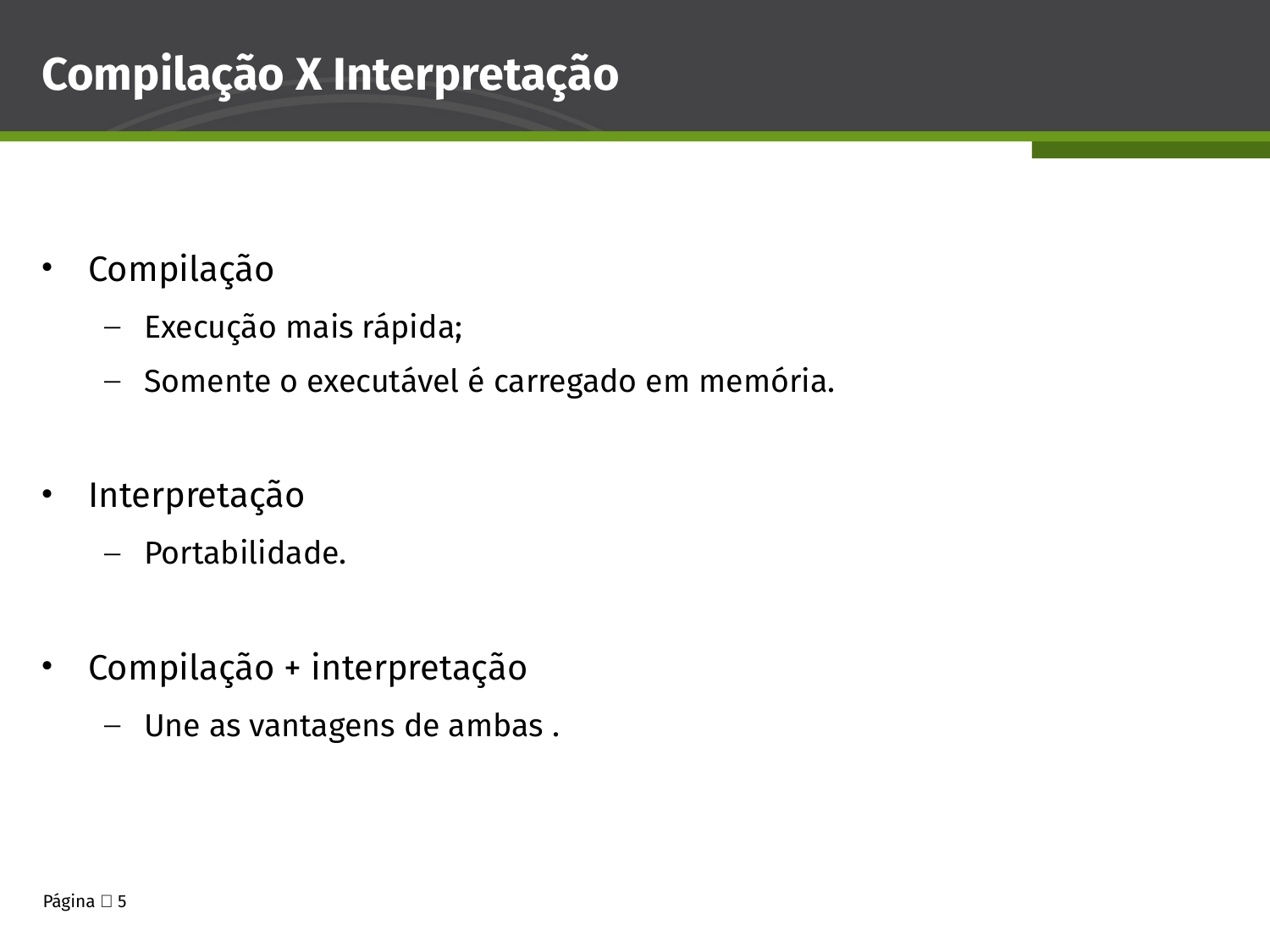

Compilação X Interpretação
Compilação
Execução mais rápida;
Somente o executável é carregado em memória.

Interpretação
Portabilidade.

Compilação + interpretação
Une as vantagens de ambas .